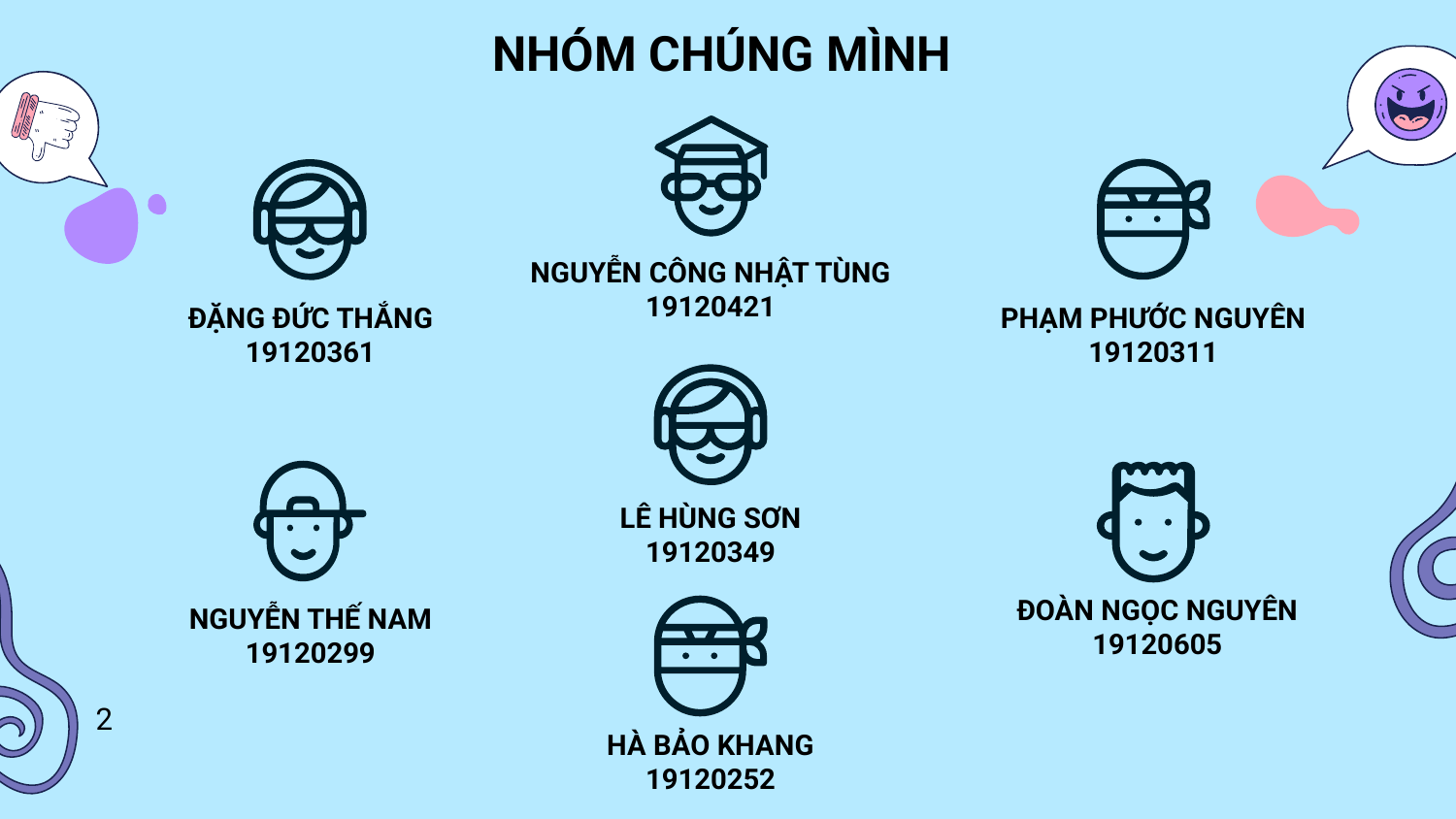

# NHÓM CHÚNG MÌNH

NGUYỄN CÔNG NHẬT TÙNG
19120421
ĐẶNG ĐỨC THẮNG
19120361
PHẠM PHƯỚC NGUYÊN
19120311

LÊ HÙNG SƠN
19120349

ĐOÀN NGỌC NGUYÊN
19120605
NGUYỄN THẾ NAM
19120299

2
HÀ BẢO KHANG
19120252